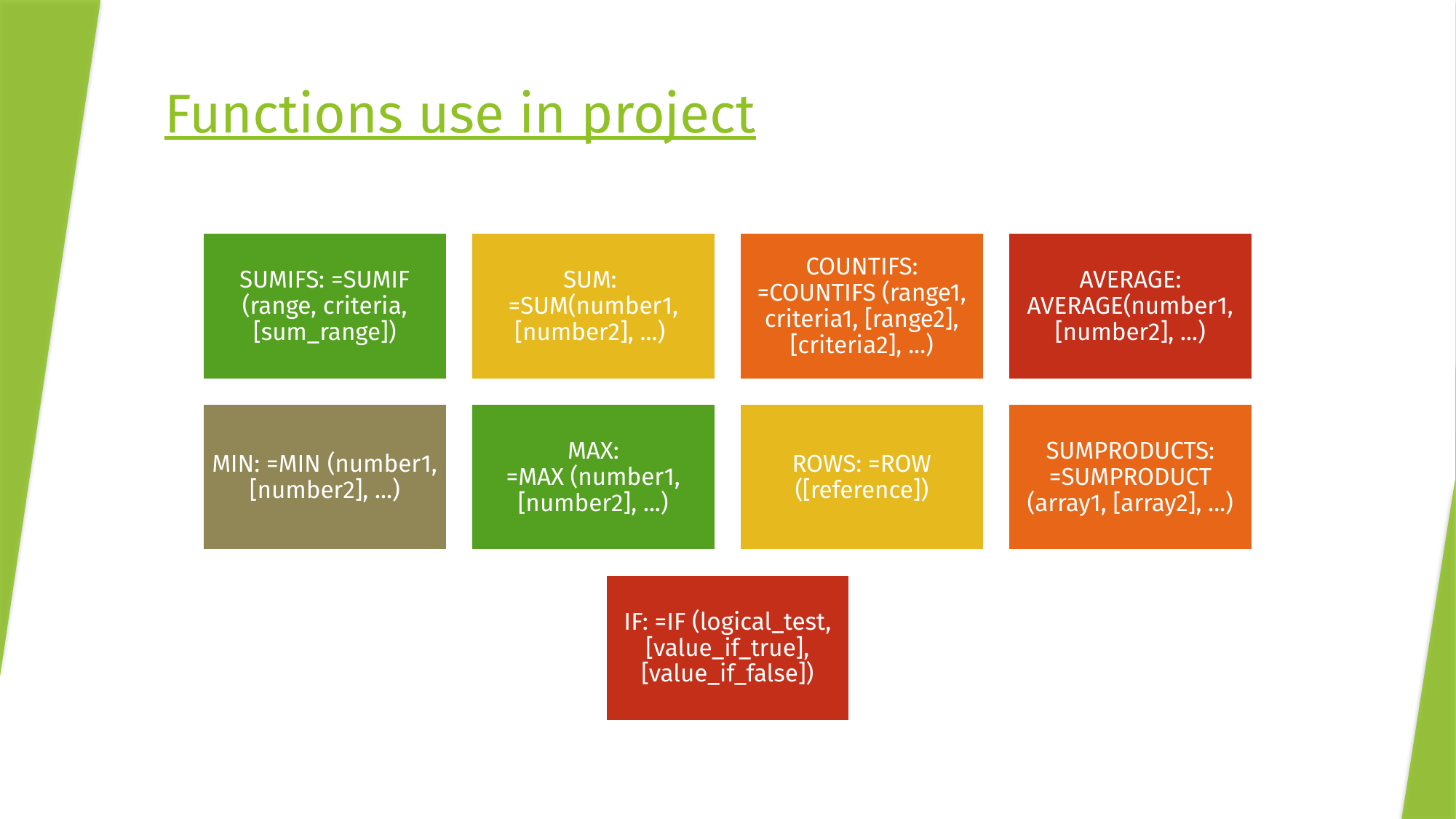

# Functions use in project
SUMIFS: =SUMIF (range, criteria, [sum_range])
SUM:  =SUM(number1, [number2], ...)
COUNTIFS: =COUNTIFS (range1, criteria1, [range2], [criteria2], ...)
AVERAGE: AVERAGE(number1, [number2], ...)
MIN: =MIN (number1, [number2], ...)
MAX: =MAX (number1, [number2], ...)
ROWS: =ROW ([reference])
SUMPRODUCTS: =SUMPRODUCT (array1, [array2], ...)
IF: =IF (logical_test, [value_if_true], [value_if_false])